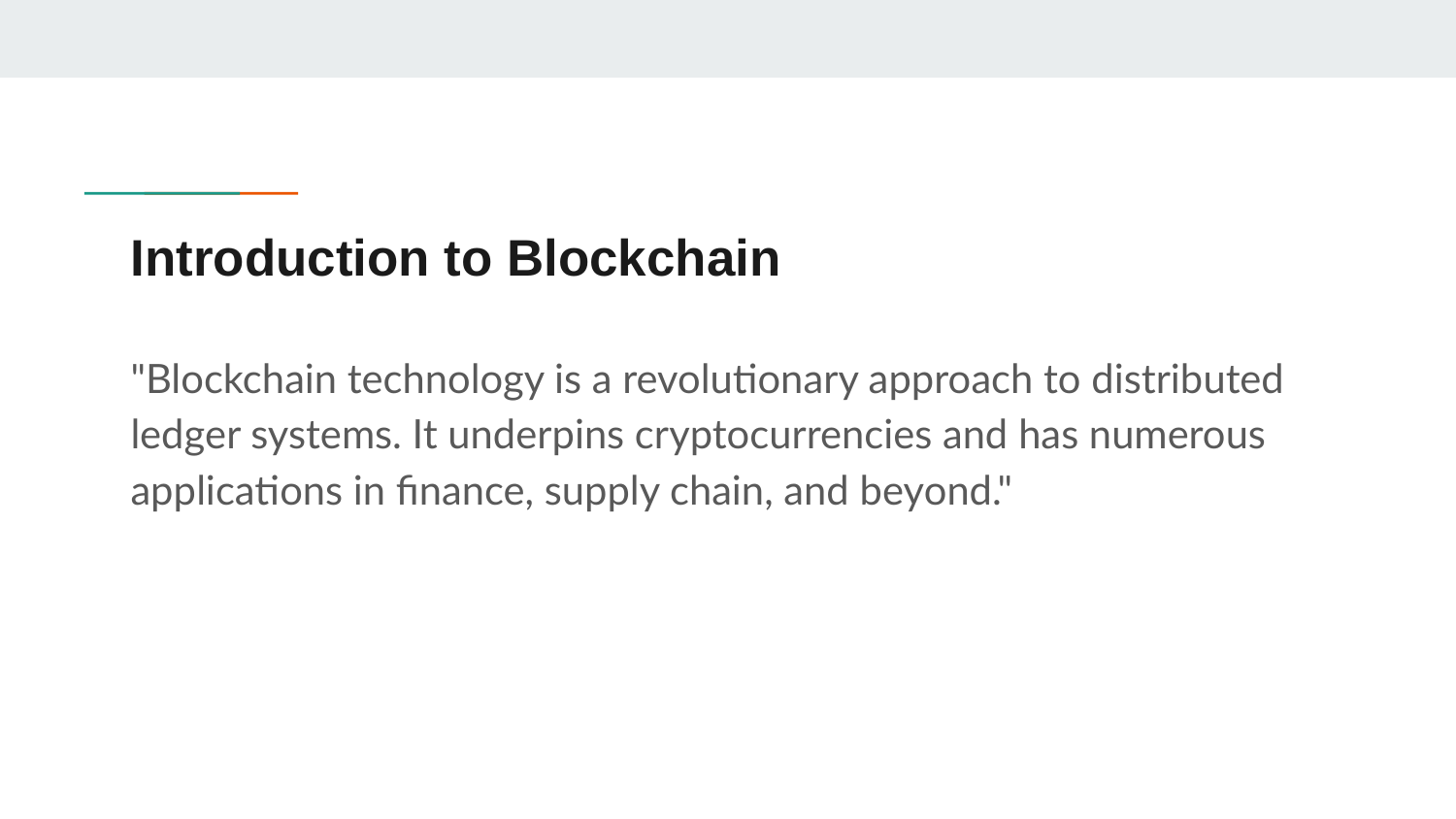

# Introduction to Blockchain
"Blockchain technology is a revolutionary approach to distributed ledger systems. It underpins cryptocurrencies and has numerous applications in finance, supply chain, and beyond."